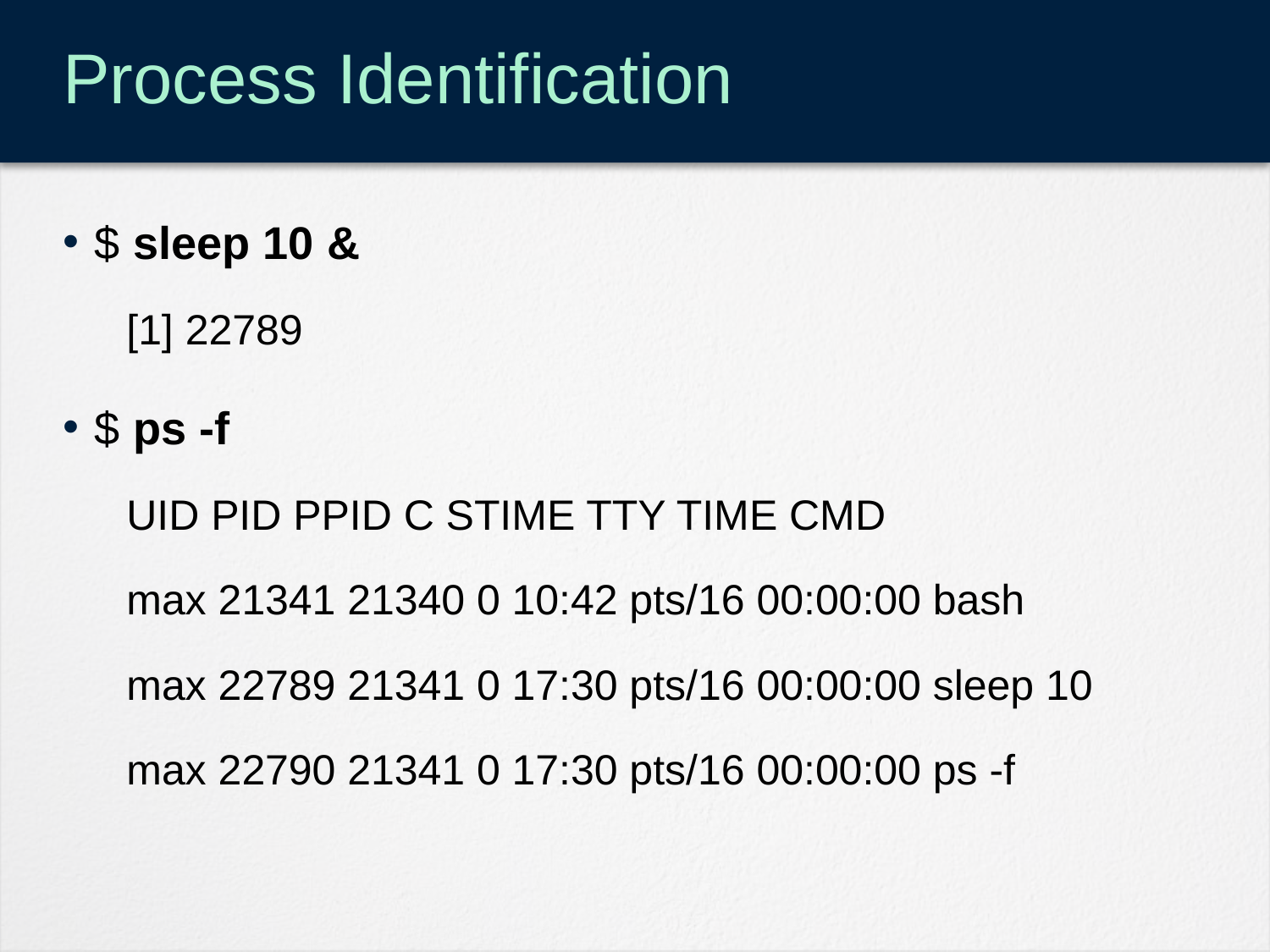

# Process Identification
$ sleep 10 &
[1] 22789
$ ps -f
UID PID PPID C STIME TTY TIME CMD
max 21341 21340 0 10:42 pts/16 00:00:00 bash
max 22789 21341 0 17:30 pts/16 00:00:00 sleep 10
max 22790 21341 0 17:30 pts/16 00:00:00 ps -f